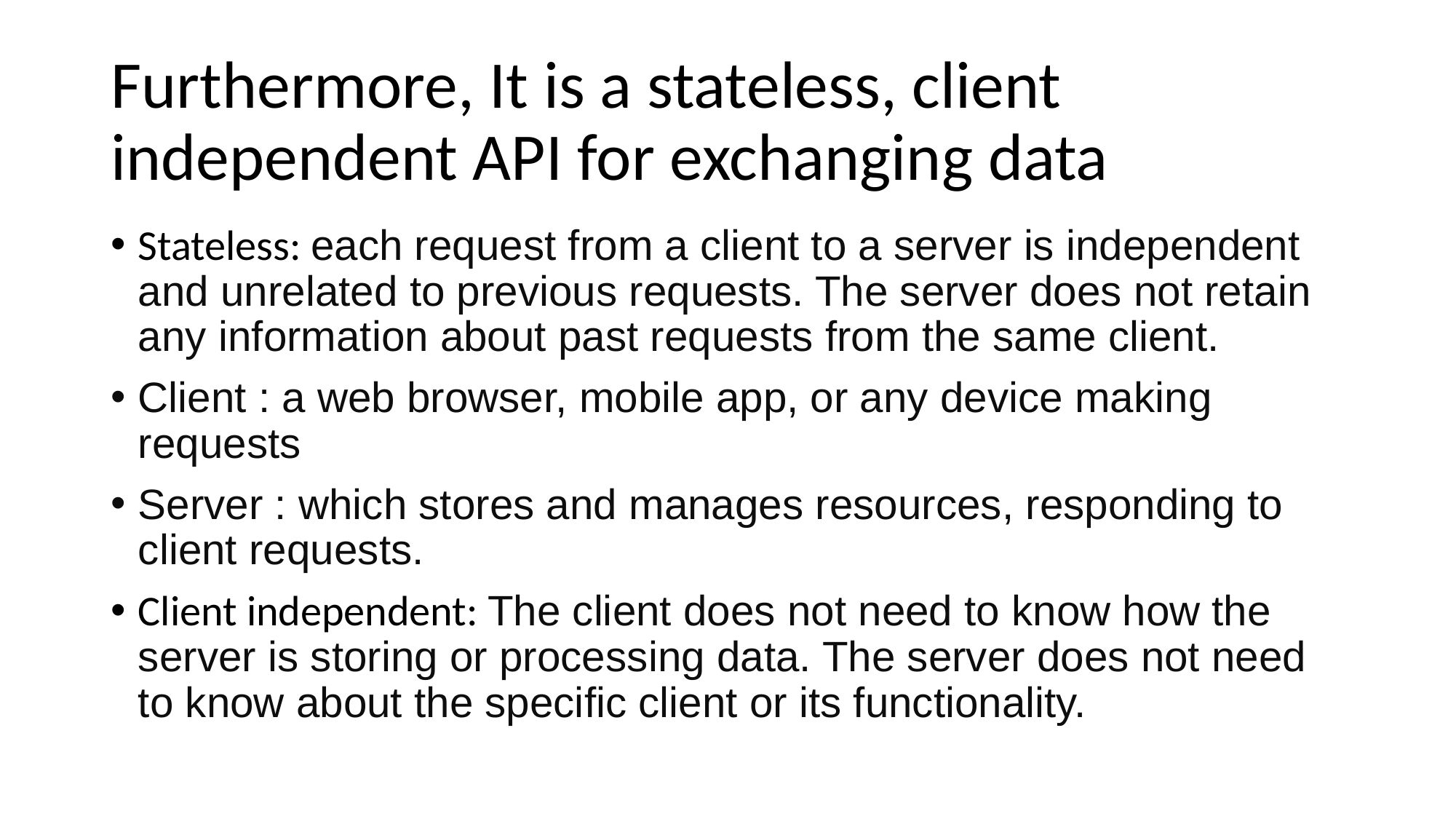

# Furthermore, It is a stateless, client independent API for exchanging data
Stateless: each request from a client to a server is independent and unrelated to previous requests. The server does not retain any information about past requests from the same client.
Client : a web browser, mobile app, or any device making requests
Server : which stores and manages resources, responding to client requests.
Client independent: The client does not need to know how the server is storing or processing data. The server does not need to know about the specific client or its functionality.